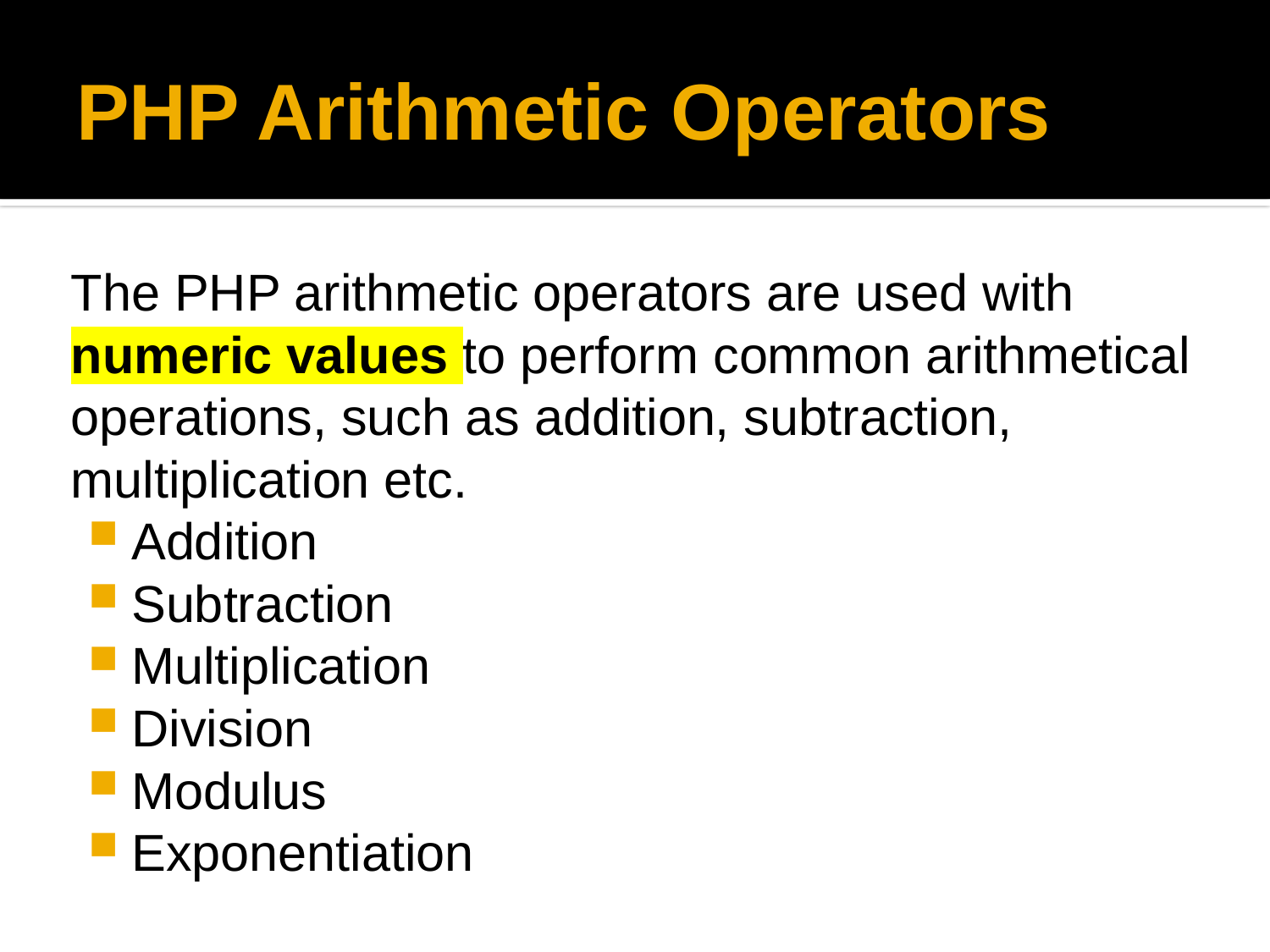

# PHP Arithmetic Operators
The PHP arithmetic operators are used with numeric values to perform common arithmetical operations, such as addition, subtraction, multiplication etc.
Addition
Subtraction
Multiplication
Division
Modulus
Exponentiation